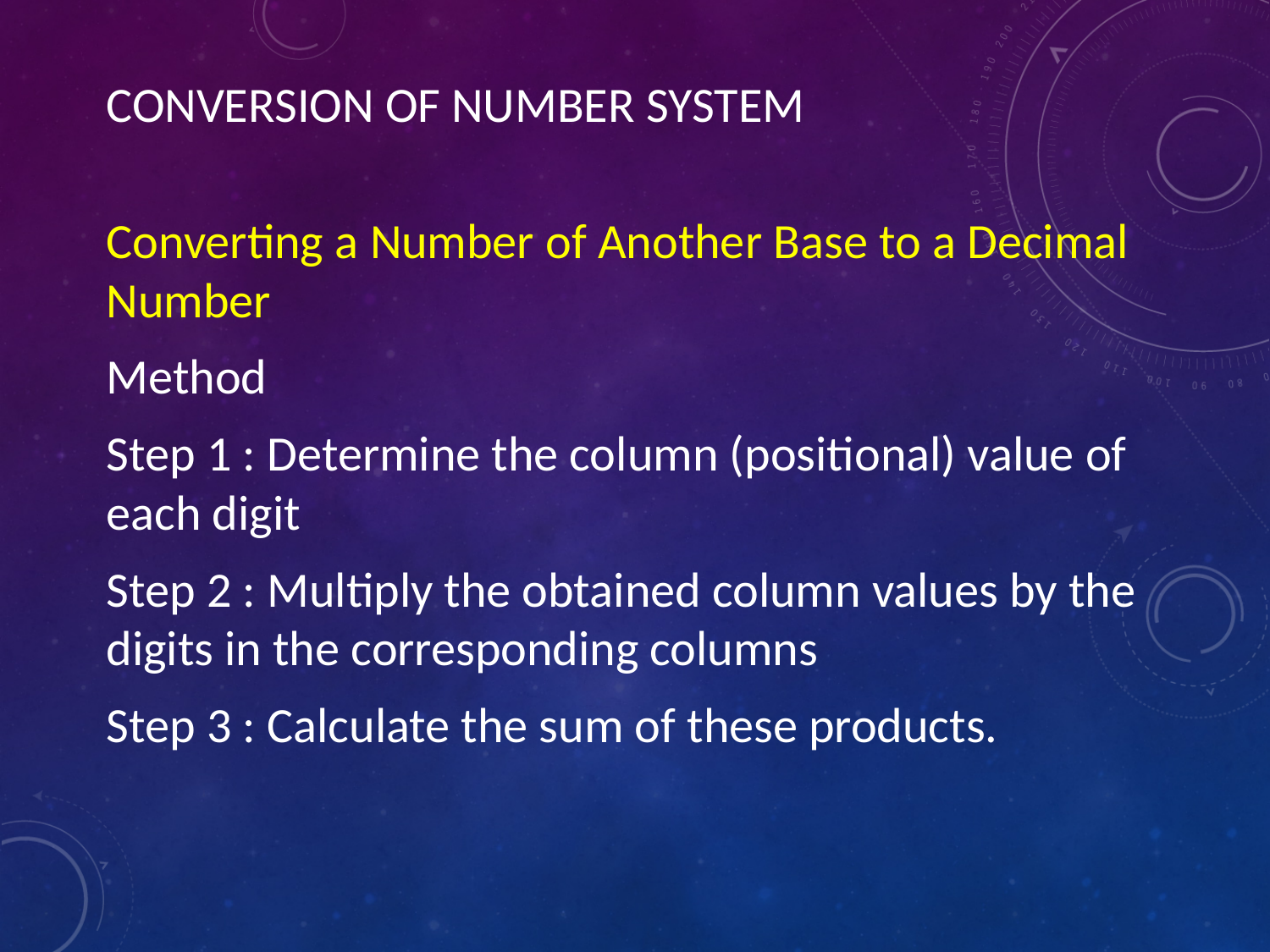

# Conversion of number system
Converting a Number of Another Base to a Decimal Number
Method
Step 1 : Determine the column (positional) value of  each digit
Step 2 : Multiply the obtained column values by the digits in the corresponding columns
Step 3 : Calculate the sum of these products.